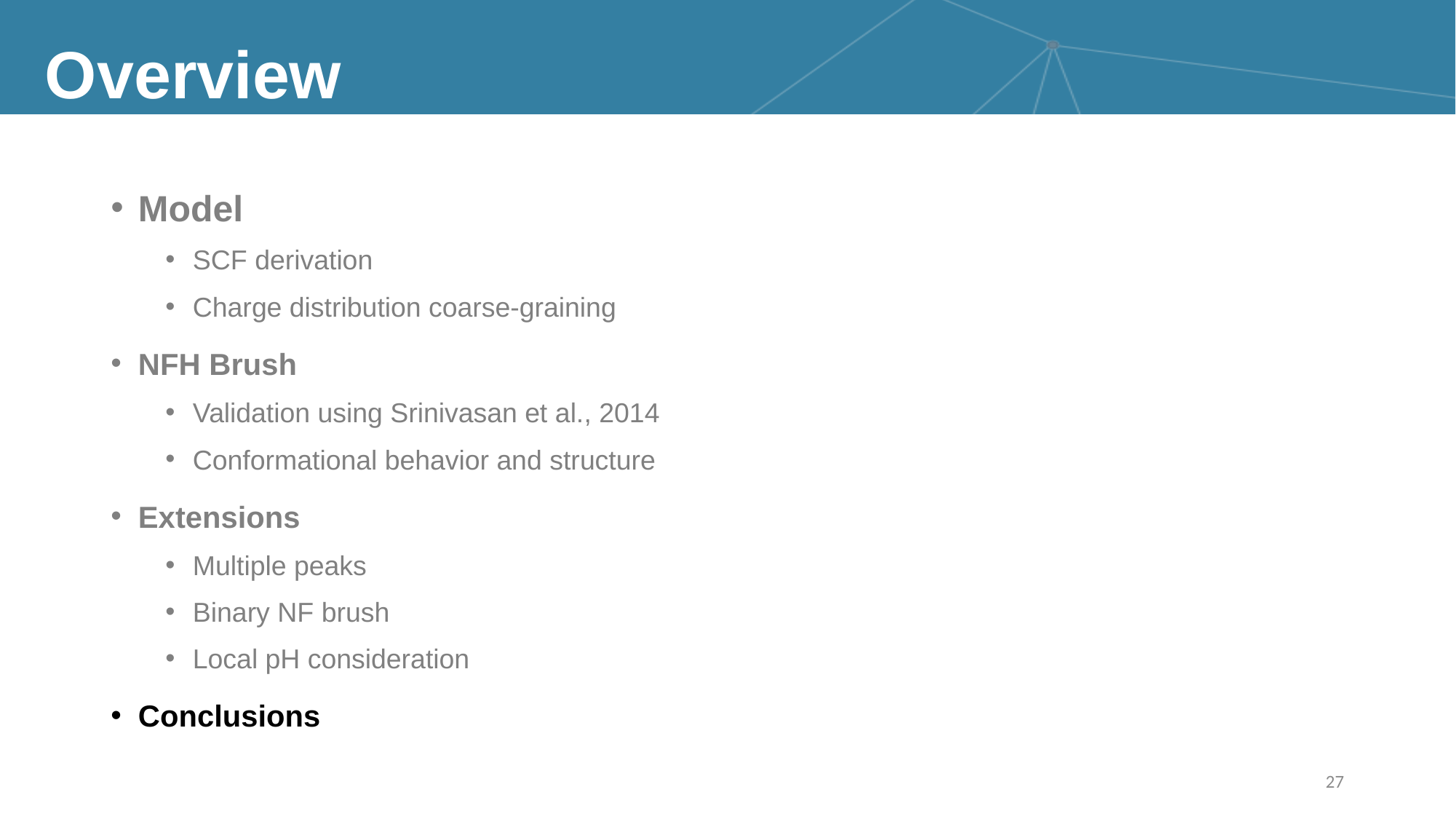

# Overview
Model
SCF derivation
Charge distribution coarse-graining
NFH Brush
Validation using Srinivasan et al., 2014
Conformational behavior and structure
Extensions
Multiple peaks
Binary NF brush
Local pH consideration
Conclusions
27